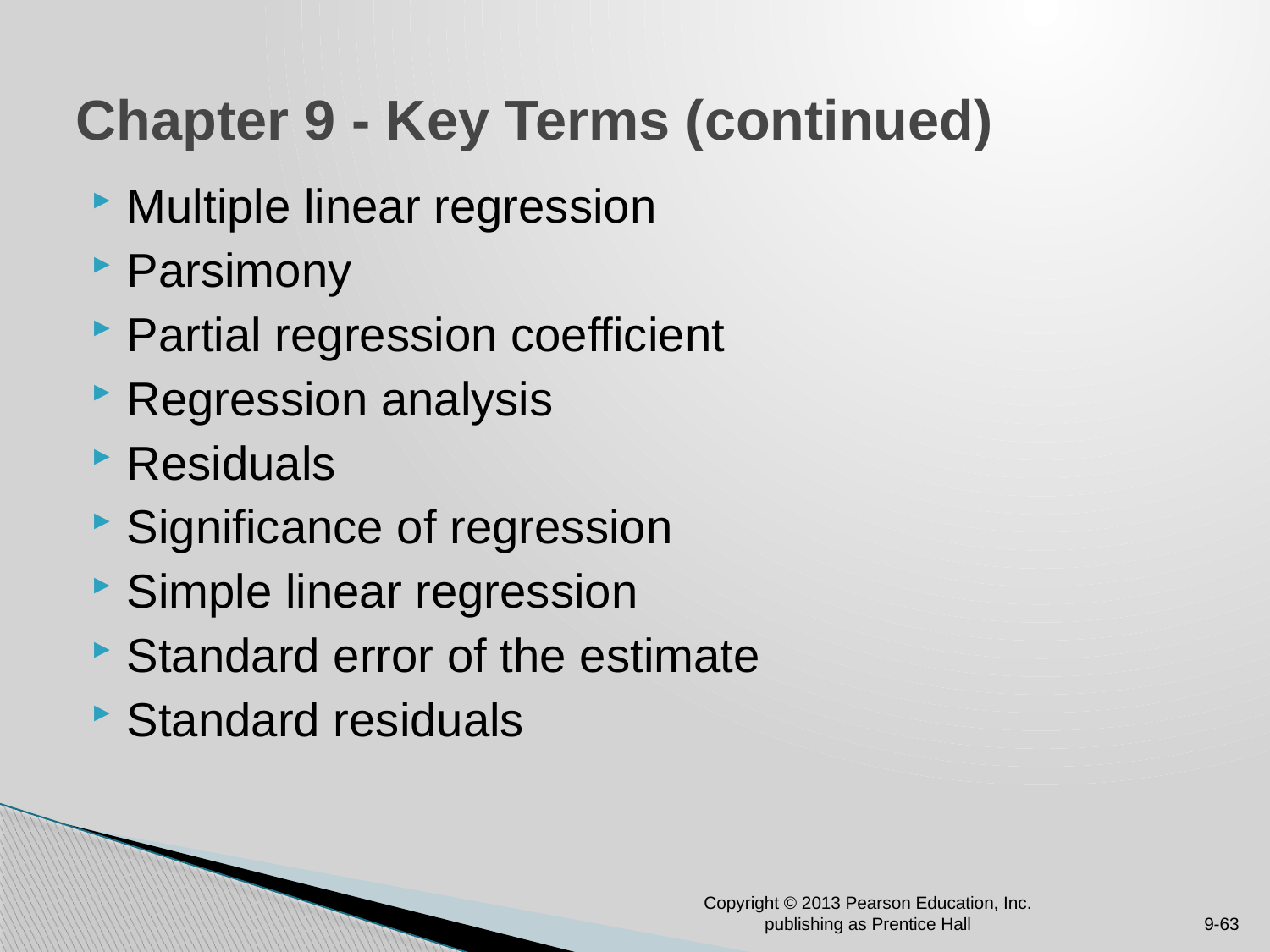

# Chapter 9 - Key Terms (continued)
Multiple linear regression
Parsimony
Partial regression coefficient
Regression analysis
Residuals
Significance of regression
Simple linear regression
Standard error of the estimate
Standard residuals
Copyright © 2013 Pearson Education, Inc. publishing as Prentice Hall
9-63